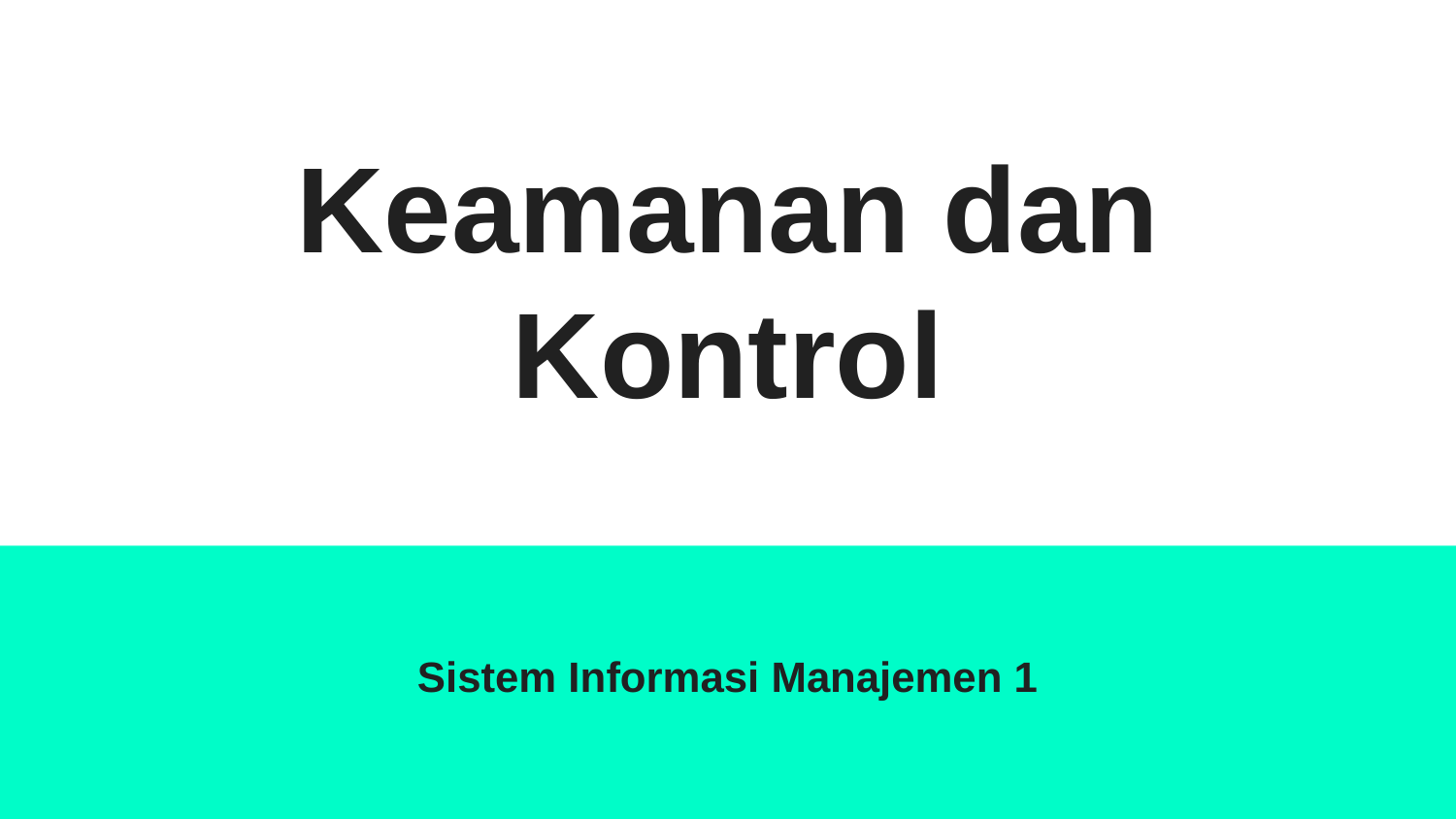

# Keamanan dan Kontrol
Sistem Informasi Manajemen 1